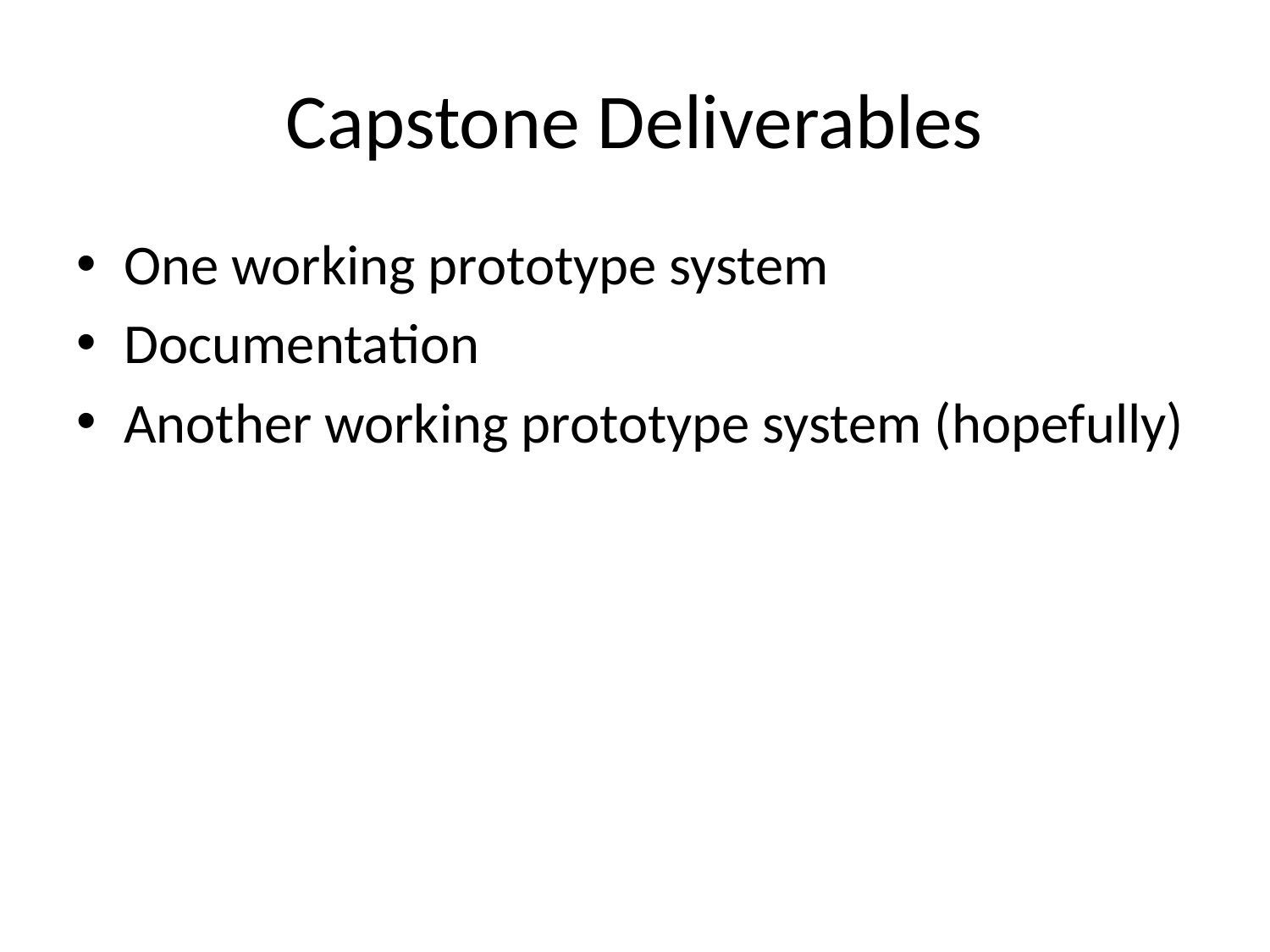

# Capstone Deliverables
One working prototype system
Documentation
Another working prototype system (hopefully)